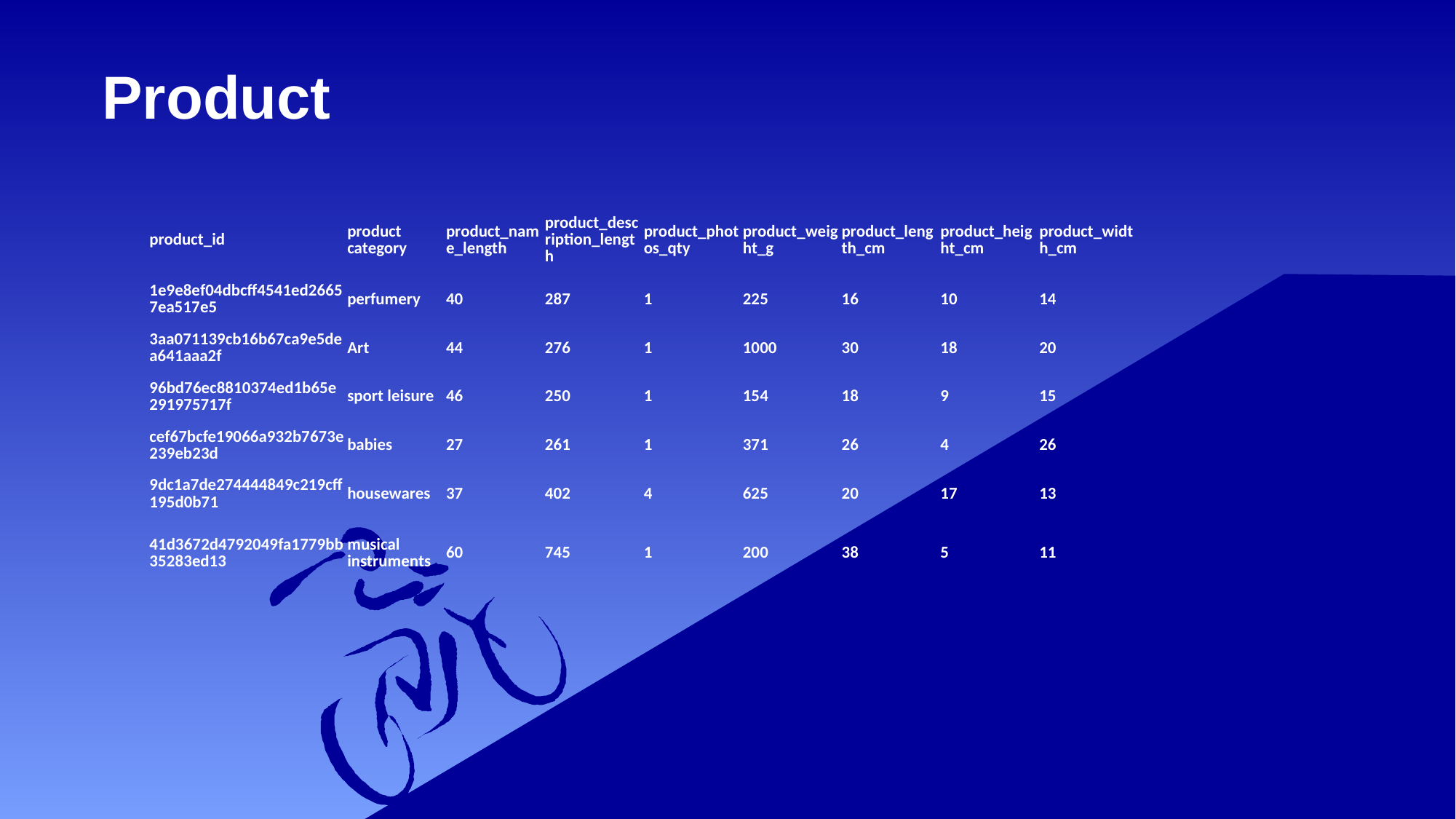

# Product
| product\_id | product category | product\_name\_length | product\_description\_length | product\_photos\_qty | product\_weight\_g | product\_length\_cm | product\_height\_cm | product\_width\_cm |
| --- | --- | --- | --- | --- | --- | --- | --- | --- |
| 1e9e8ef04dbcff4541ed26657ea517e5 | perfumery | 40 | 287 | 1 | 225 | 16 | 10 | 14 |
| 3aa071139cb16b67ca9e5dea641aaa2f | Art | 44 | 276 | 1 | 1000 | 30 | 18 | 20 |
| 96bd76ec8810374ed1b65e291975717f | sport leisure | 46 | 250 | 1 | 154 | 18 | 9 | 15 |
| cef67bcfe19066a932b7673e239eb23d | babies | 27 | 261 | 1 | 371 | 26 | 4 | 26 |
| 9dc1a7de274444849c219cff195d0b71 | housewares | 37 | 402 | 4 | 625 | 20 | 17 | 13 |
| 41d3672d4792049fa1779bb35283ed13 | musical instruments | 60 | 745 | 1 | 200 | 38 | 5 | 11 |